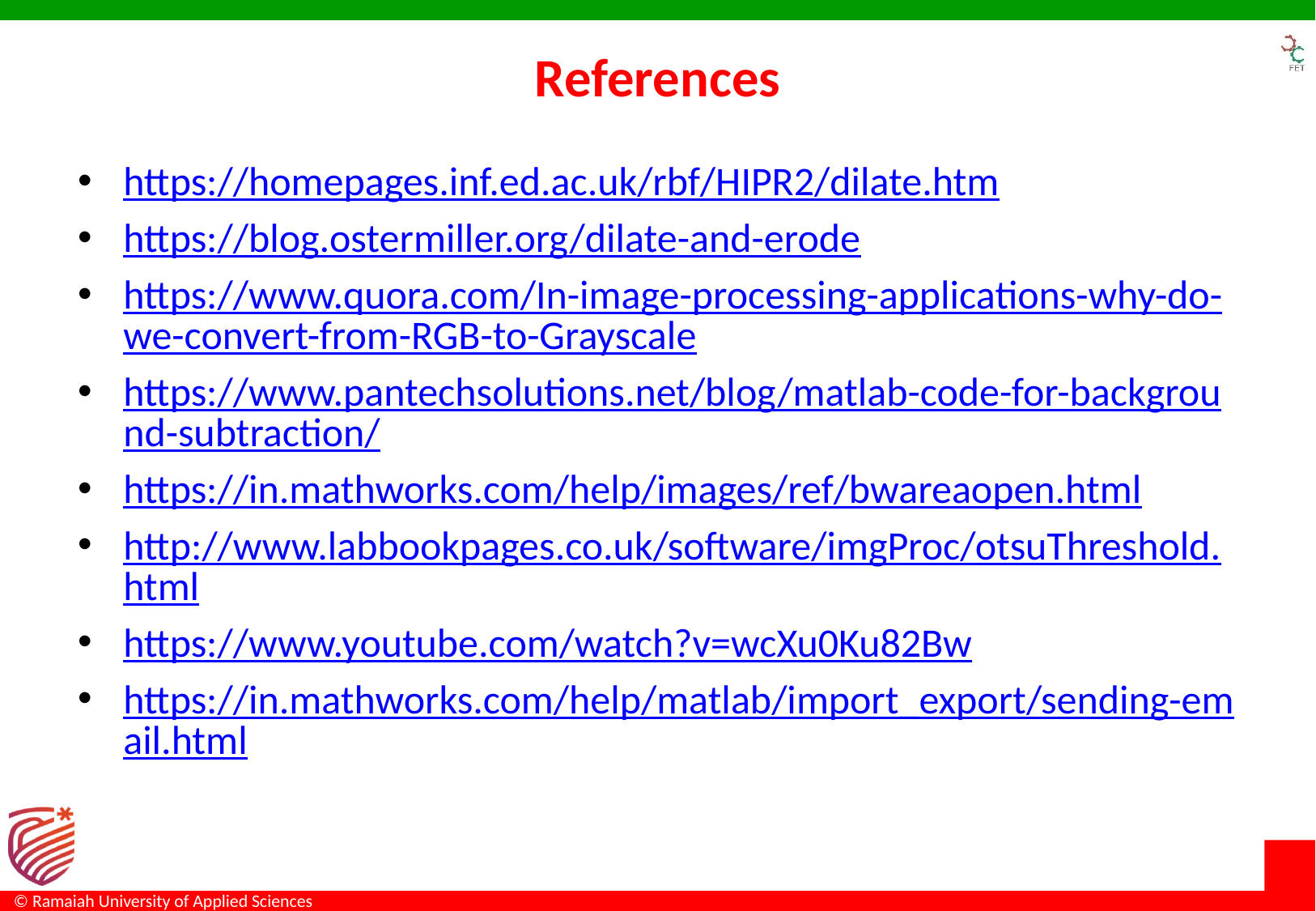

# References
https://homepages.inf.ed.ac.uk/rbf/HIPR2/dilate.htm
https://blog.ostermiller.org/dilate-and-erode
https://www.quora.com/In-image-processing-applications-why-do-we-convert-from-RGB-to-Grayscale
https://www.pantechsolutions.net/blog/matlab-code-for-background-subtraction/
https://in.mathworks.com/help/images/ref/bwareaopen.html
http://www.labbookpages.co.uk/software/imgProc/otsuThreshold.html
https://www.youtube.com/watch?v=wcXu0Ku82Bw
https://in.mathworks.com/help/matlab/import_export/sending-email.html